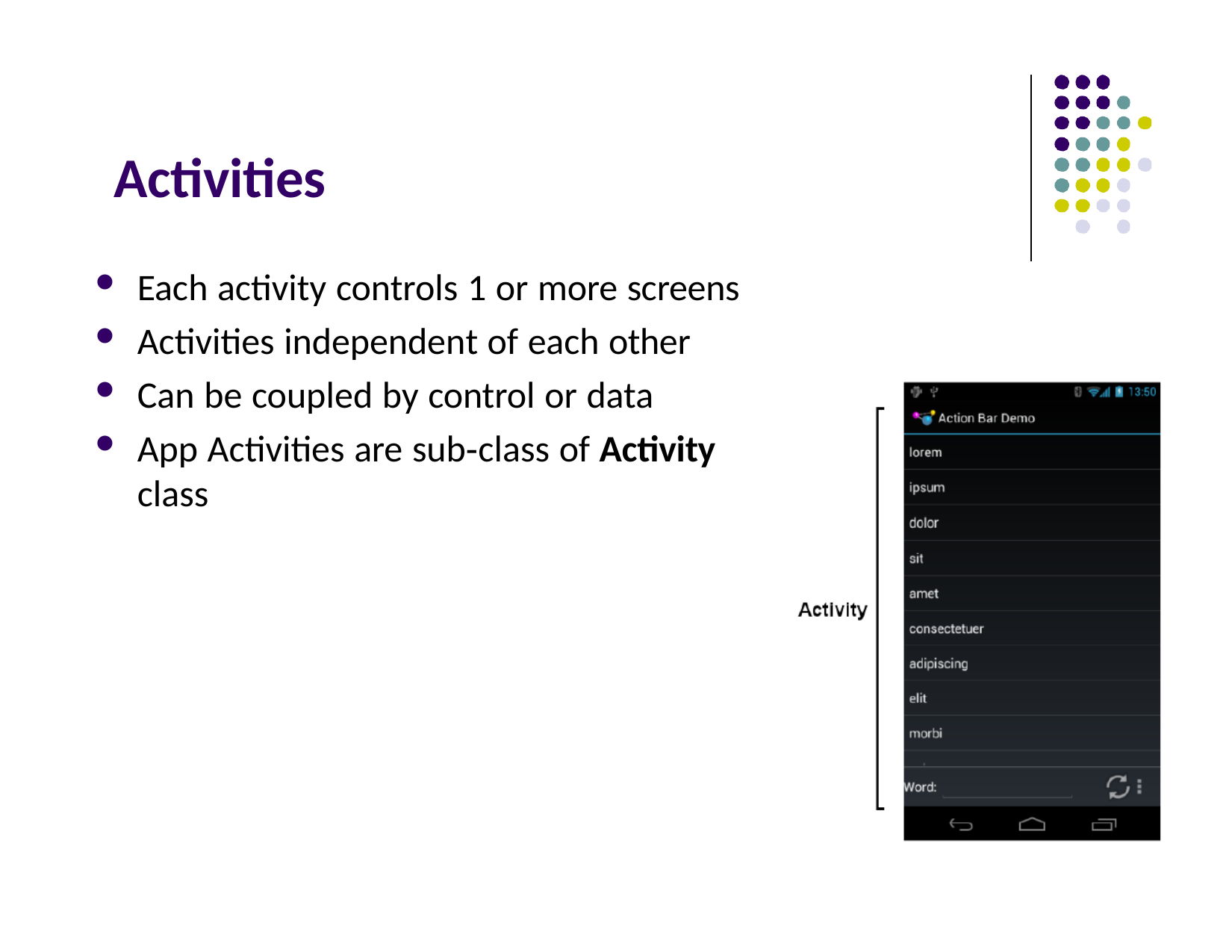

Activities
Each activity controls 1 or more screens
Activities independent of each other
Can be coupled by control or data
App Activities are sub‐class of Activity class